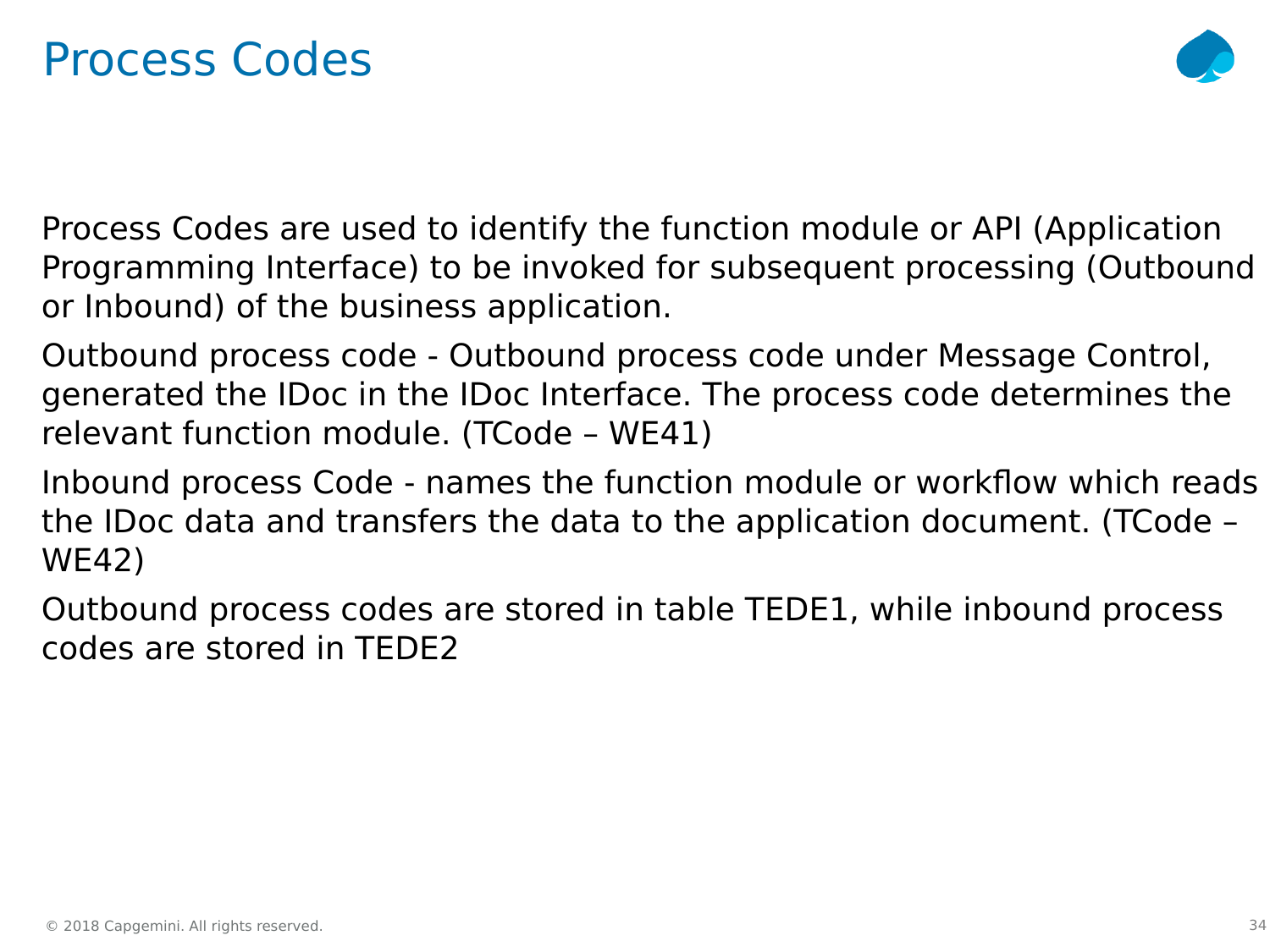

# Process Codes
Process Codes are used to identify the function module or API (Application Programming Interface) to be invoked for subsequent processing (Outbound or Inbound) of the business application.
Outbound process code - Outbound process code under Message Control, generated the IDoc in the IDoc Interface. The process code determines the relevant function module. (TCode – WE41)
Inbound process Code - names the function module or workflow which reads the IDoc data and transfers the data to the application document. (TCode – WE42)
Outbound process codes are stored in table TEDE1, while inbound process codes are stored in TEDE2